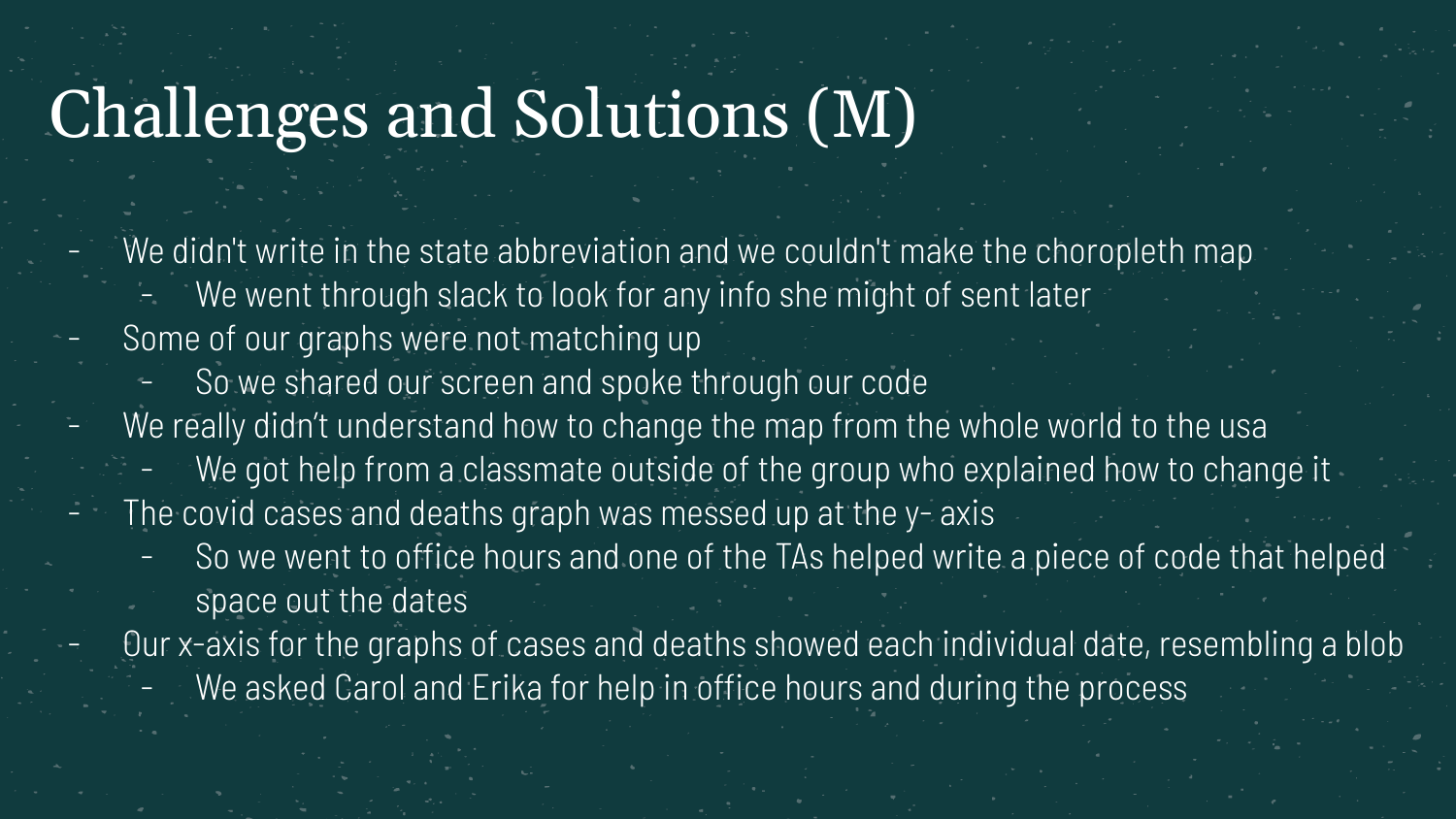

# Challenges and Solutions (M)

We didn't write in the state abbreviation and we couldn't make the choropleth map
We went through slack to look for any info she might of sent later
Some of our graphs were not matching up
So we shared our screen and spoke through our code
We really didn’t understand how to change the map from the whole world to the usa
We got help from a classmate outside of the group who explained how to change it
The covid cases and deaths graph was messed up at the y- axis
So we went to office hours and one of the TAs helped write a piece of code that helped space out the dates
Our x-axis for the graphs of cases and deaths showed each individual date, resembling a blob
We asked Carol and Erika for help in office hours and during the process